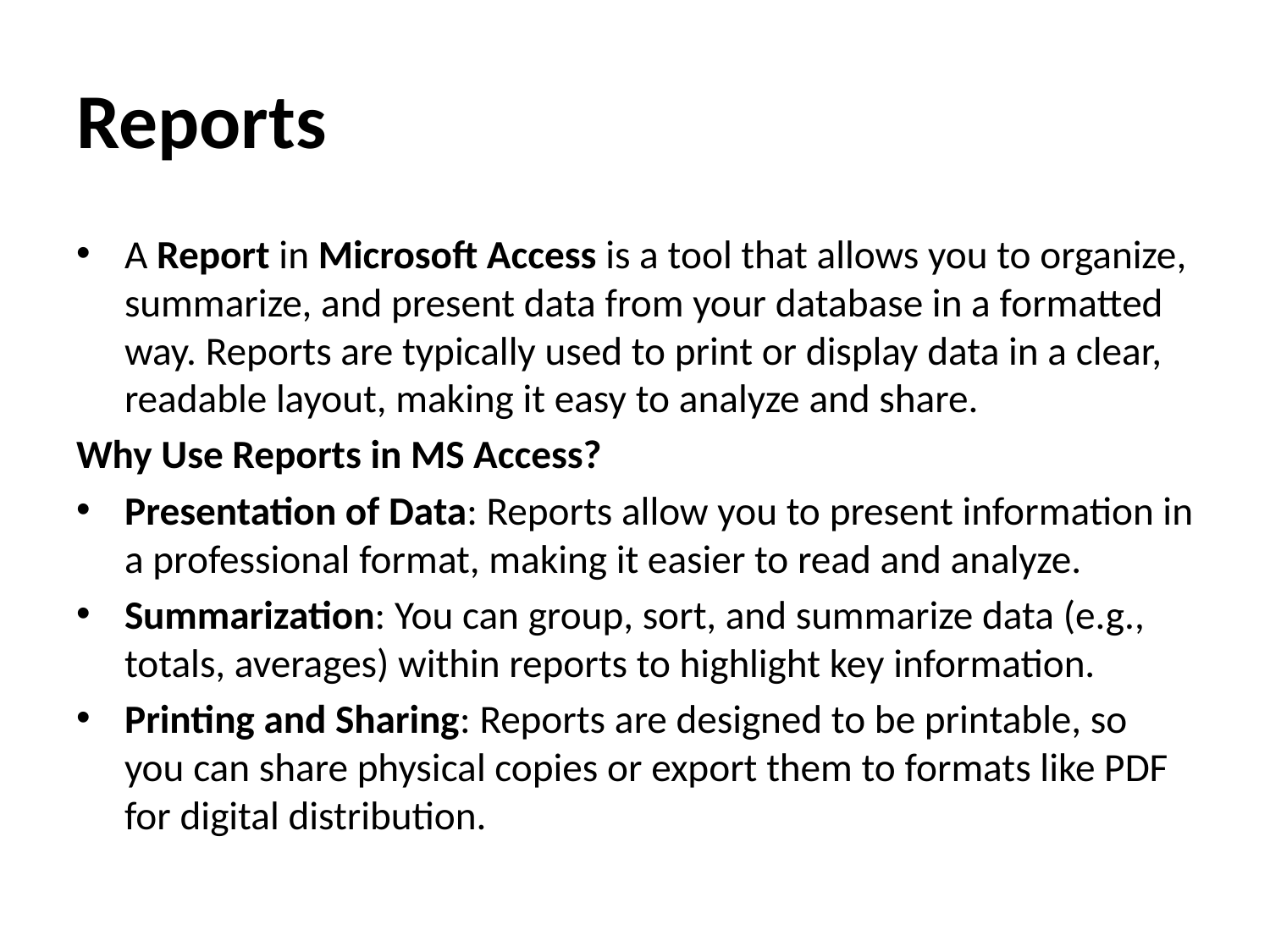

# Reports
A Report in Microsoft Access is a tool that allows you to organize, summarize, and present data from your database in a formatted way. Reports are typically used to print or display data in a clear, readable layout, making it easy to analyze and share.
Why Use Reports in MS Access?
Presentation of Data: Reports allow you to present information in a professional format, making it easier to read and analyze.
Summarization: You can group, sort, and summarize data (e.g., totals, averages) within reports to highlight key information.
Printing and Sharing: Reports are designed to be printable, so you can share physical copies or export them to formats like PDF for digital distribution.